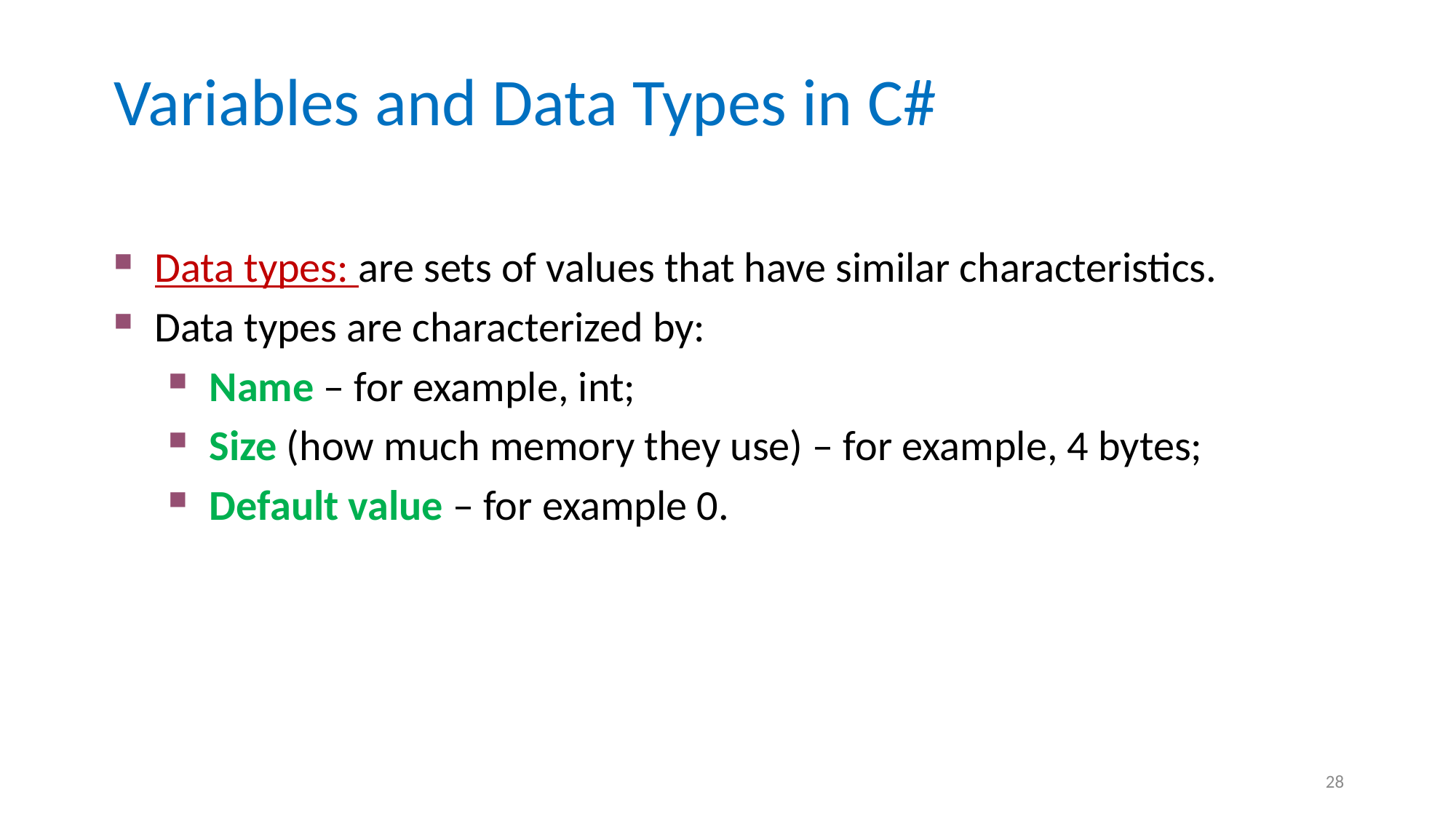

# Variables and Data Types in C#

Data types: are sets of values that have similar characteristics.
Data types are characterized by:
Name – for example, int;
Size (how much memory they use) – for example, 4 bytes;
Default value – for example 0.
28